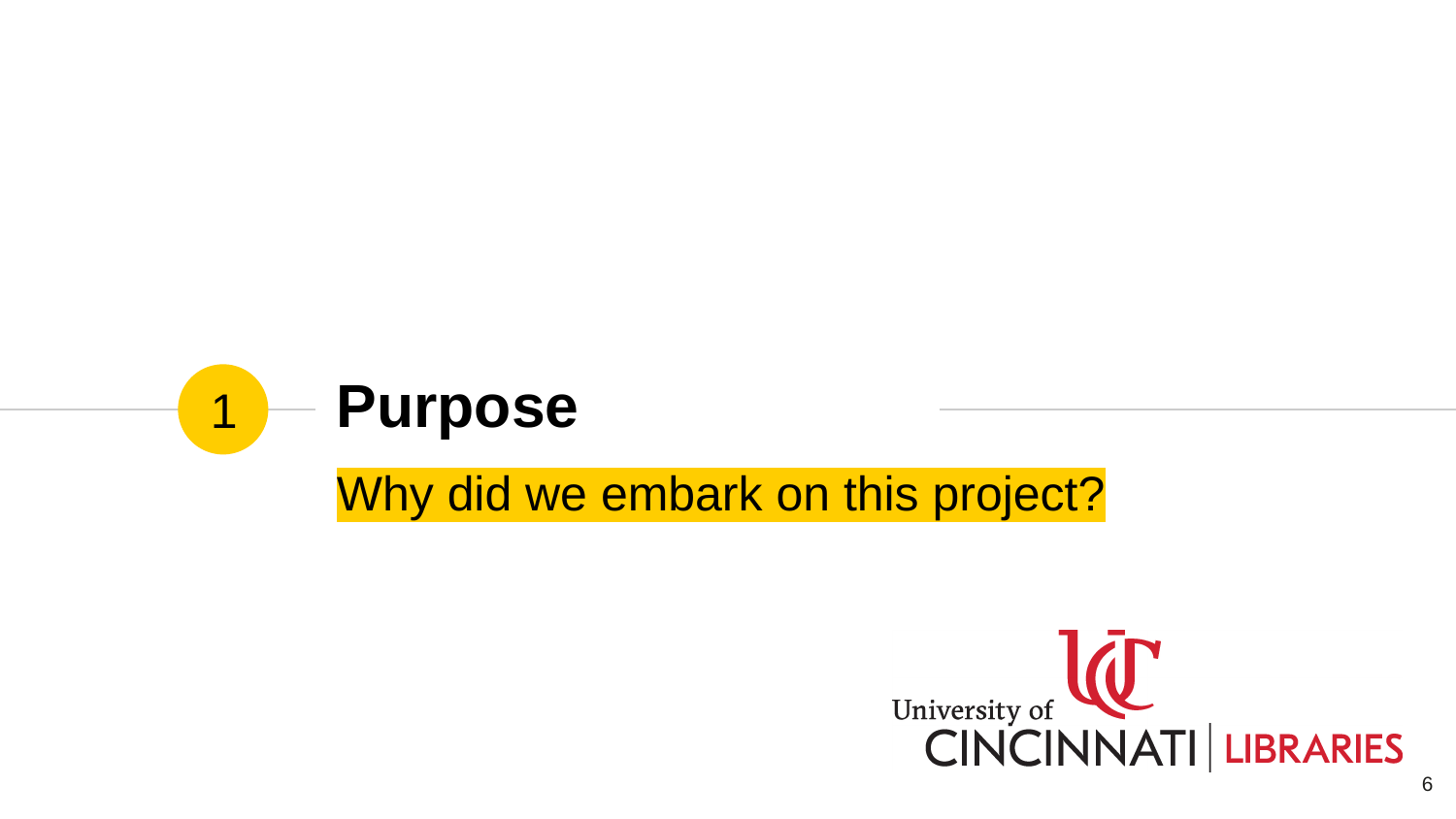

# Purpose
1
Why did we embark on this project?
6